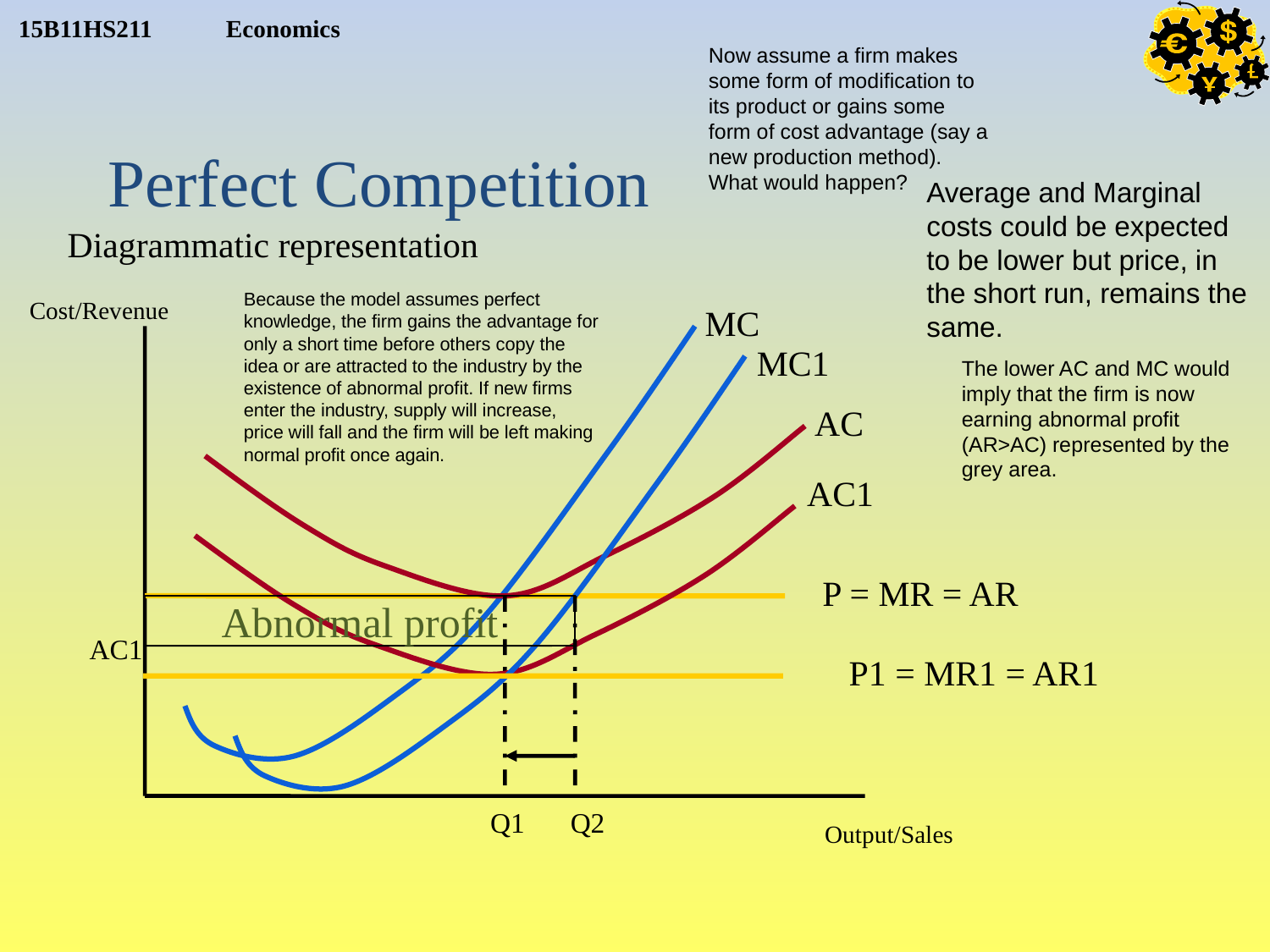

Now assume a firm makes some form of modification to its product or gains some form of cost advantage (say a new production method). What would happen?
Perfect Competition
Average and Marginal costs could be expected to be lower but price, in the short run, remains the same.
Diagrammatic representation
Because the model assumes perfect knowledge, the firm gains the advantage for only a short time before others copy the idea or are attracted to the industry by the existence of abnormal profit. If new firms enter the industry, supply will increase, price will fall and the firm will be left making normal profit once again.
Cost/Revenue
MC

MC1
The lower AC and MC would imply that the firm is now earning abnormal profit (AR>AC) represented by the grey area.

AC

AC1

P = MR = AR

Abnormal profit

AC1
P1 = MR1 = AR1

Q1
Q2
Output/Sales